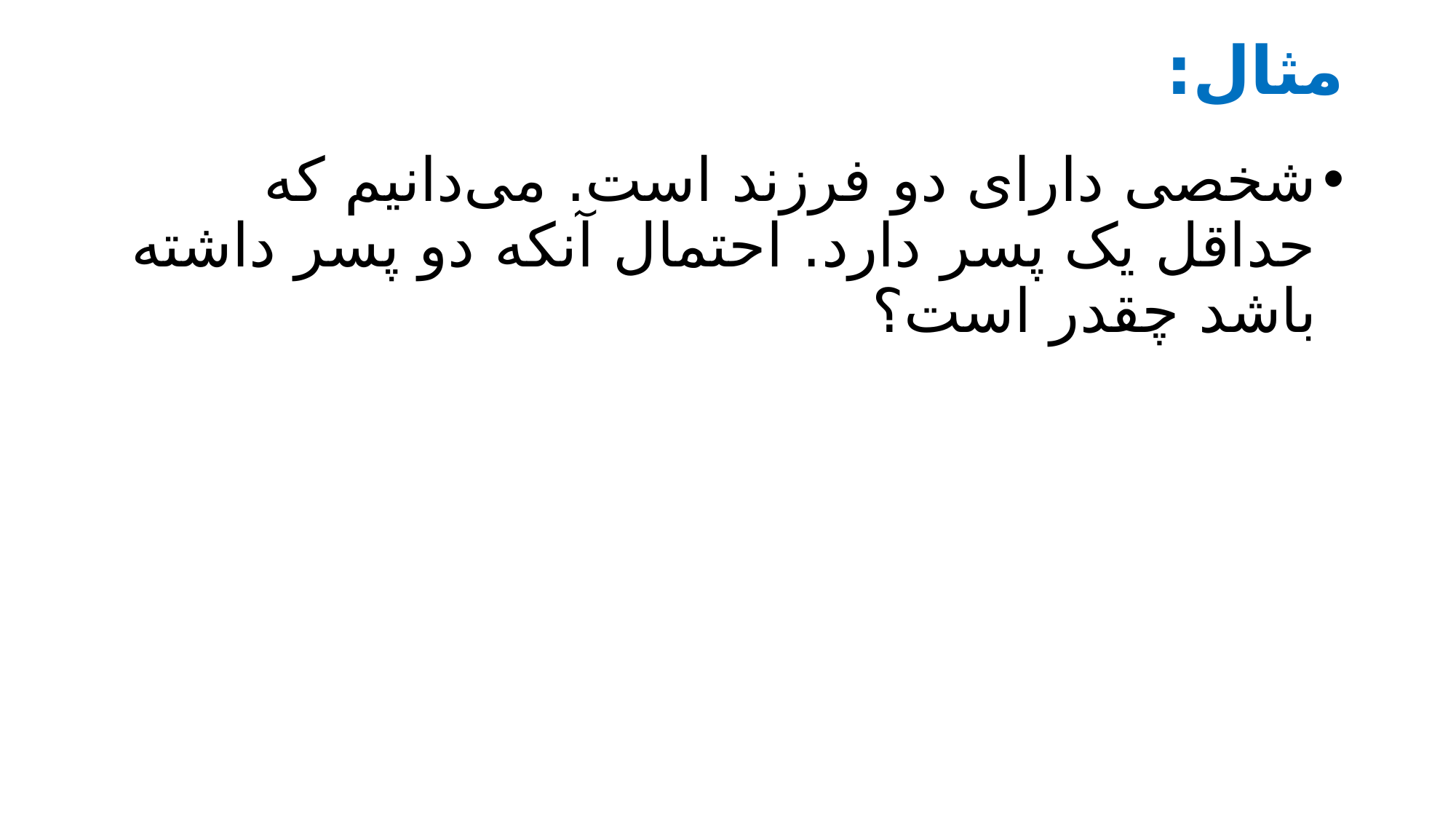

# مثال:
شخصی دارای دو فرزند است. می‌دانیم که حداقل یک پسر دارد. احتمال آنکه دو پسر داشته باشد چقدر است؟